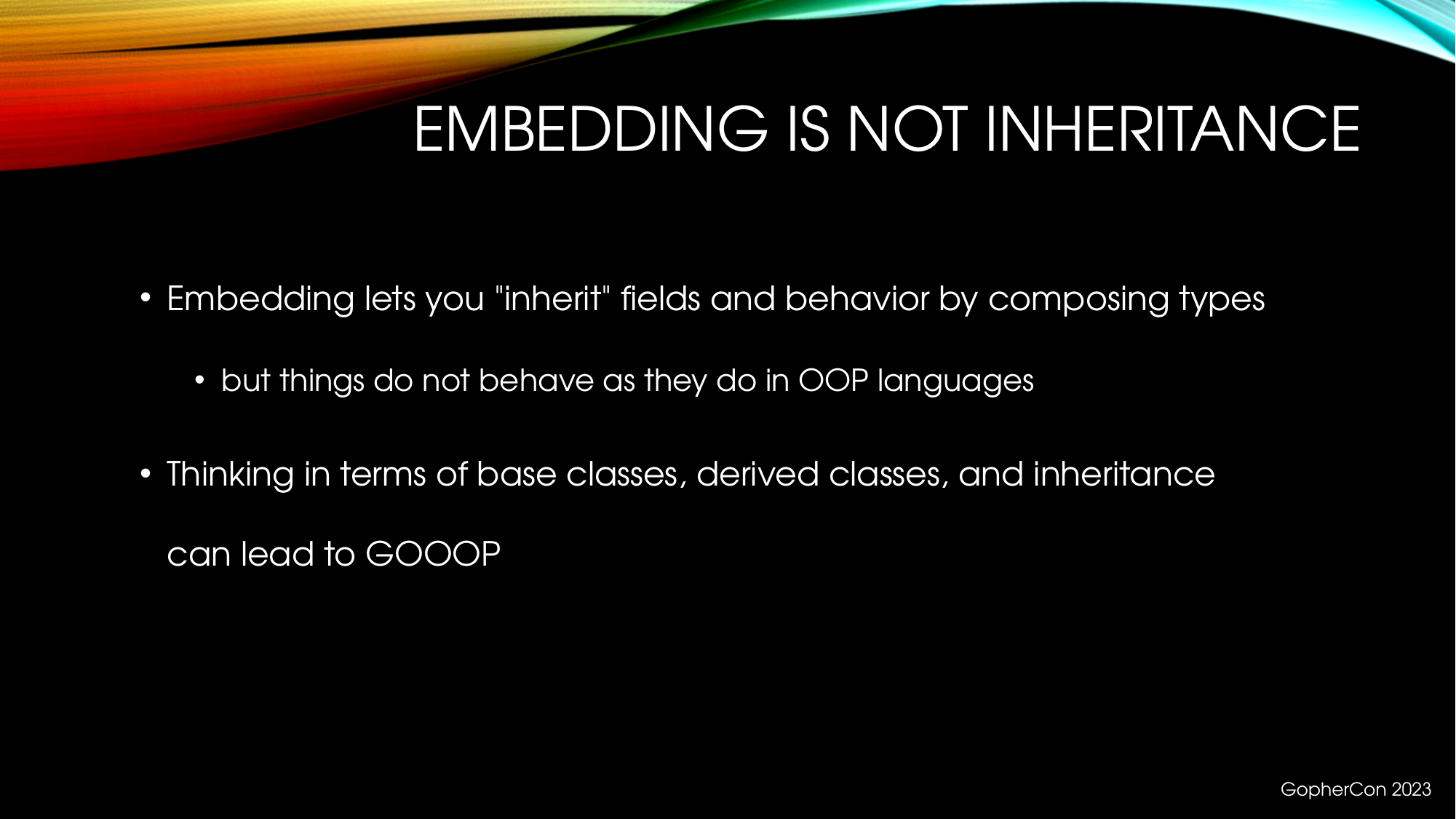

# Embedding is not inheritance
Embedding lets you "inherit" fields and behavior by composing types
but things do not behave as they do in OOP languages
Thinking in terms of base classes, derived classes, and inheritance
can lead to GOOOP
GopherCon 2023